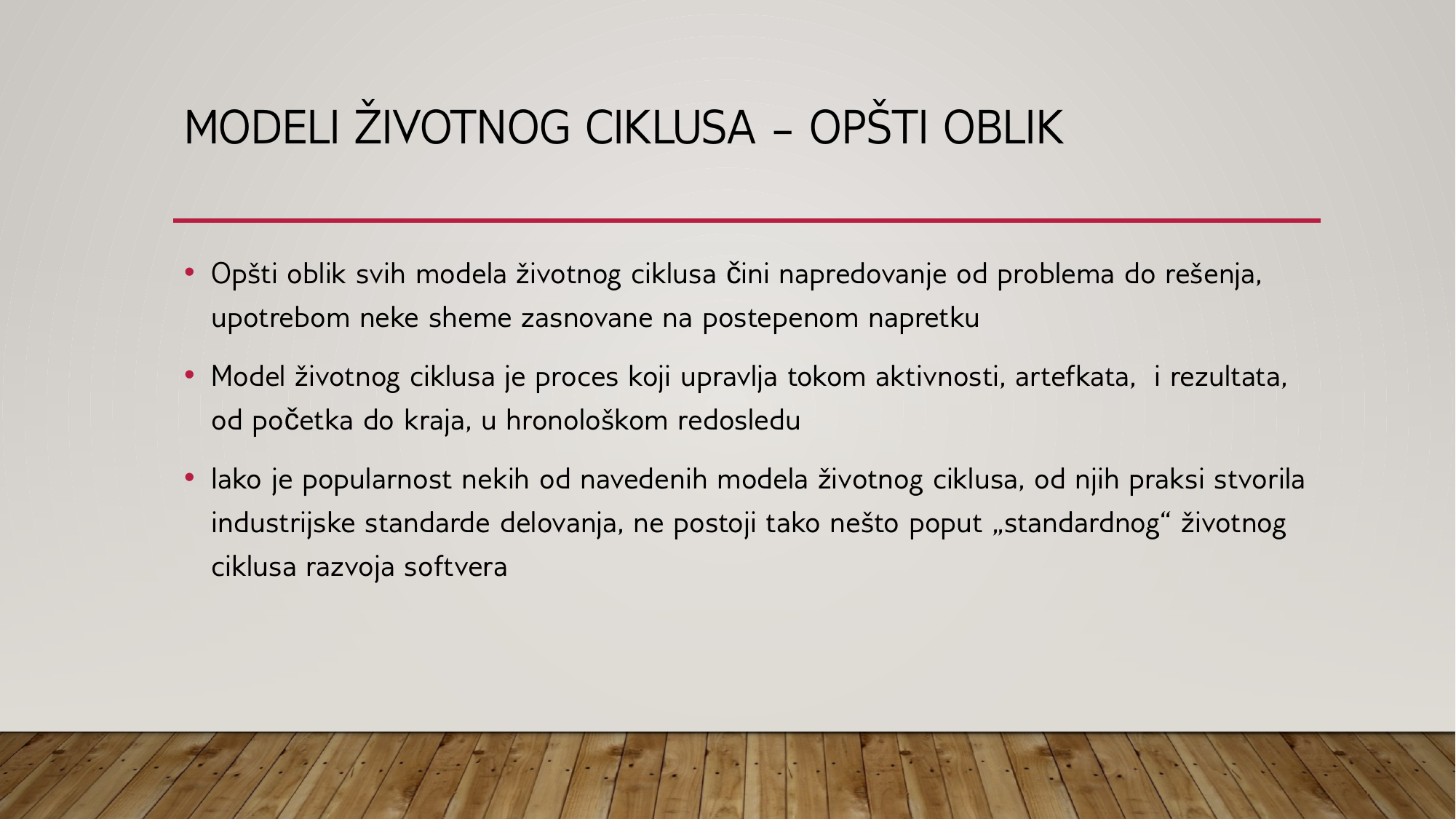

# Modeli životnog ciklusa – opšti oblik
Opšti oblik svih modela životnog ciklusa čini napredovanje od problema do rešenja, upotrebom neke sheme zasnovane na postepenom napretku
Model životnog ciklusa je proces koji upravlja tokom aktivnosti, artefkata,  i rezultata, od početka do kraja, u hronološkom redosledu
Iako je popularnost nekih od navedenih modela životnog ciklusa, od njih praksi stvorila industrijske standarde delovanja, ne postoji tako nešto poput „standardnog“ životnog ciklusa razvoja softvera